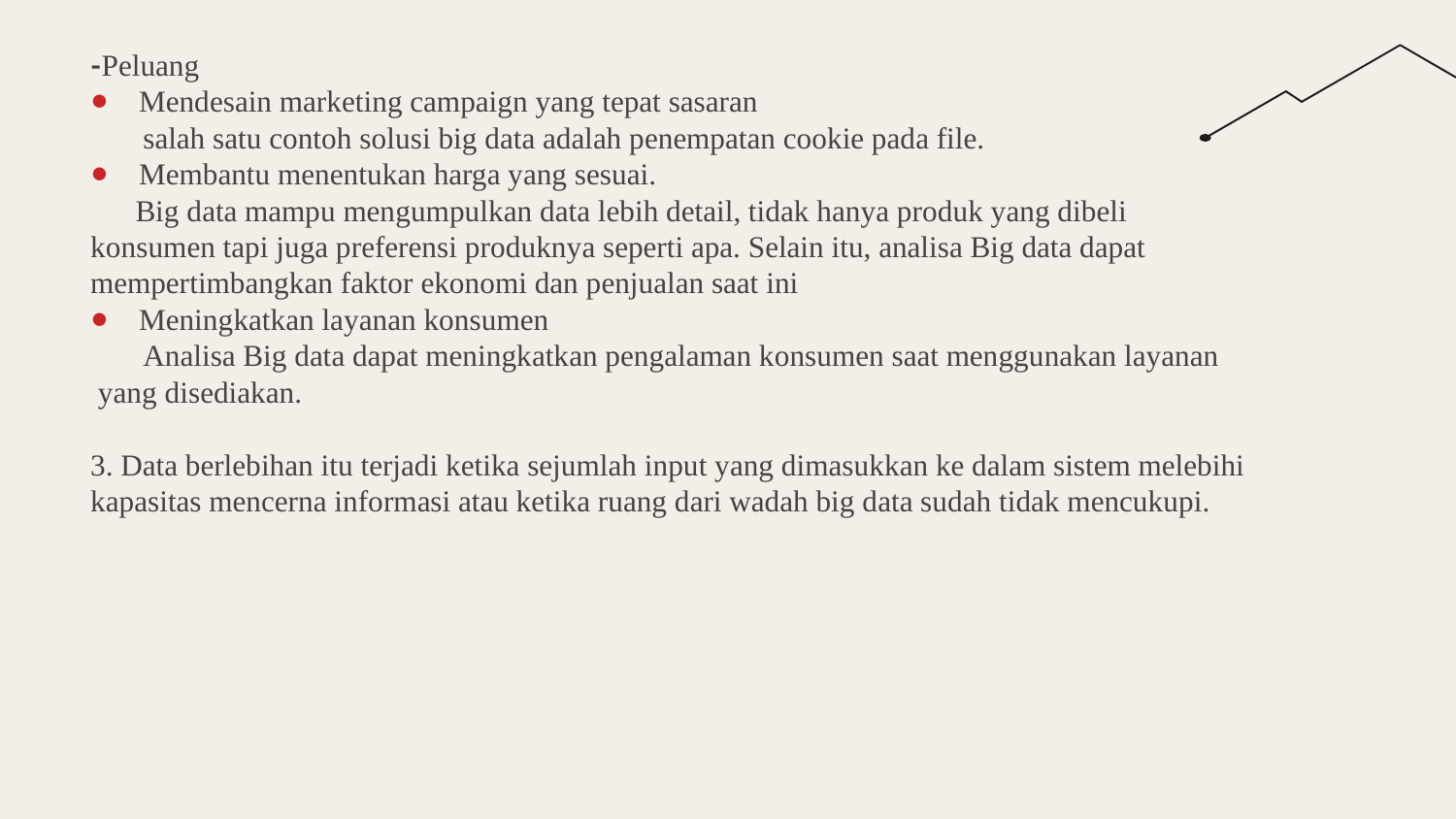

-Peluang
Mendesain marketing campaign yang tepat sasaran
       salah satu contoh solusi big data adalah penempatan cookie pada file.
Membantu menentukan harga yang sesuai.
      Big data mampu mengumpulkan data lebih detail, tidak hanya produk yang dibeli      konsumen tapi juga preferensi produknya seperti apa. Selain itu, analisa Big data dapat mempertimbangkan faktor ekonomi dan penjualan saat ini
Meningkatkan layanan konsumen
       Analisa Big data dapat meningkatkan pengalaman konsumen saat menggunakan layanan          yang disediakan.

3. Data berlebihan itu terjadi ketika sejumlah input yang dimasukkan ke dalam sistem melebihi kapasitas mencerna informasi atau ketika ruang dari wadah big data sudah tidak mencukupi.